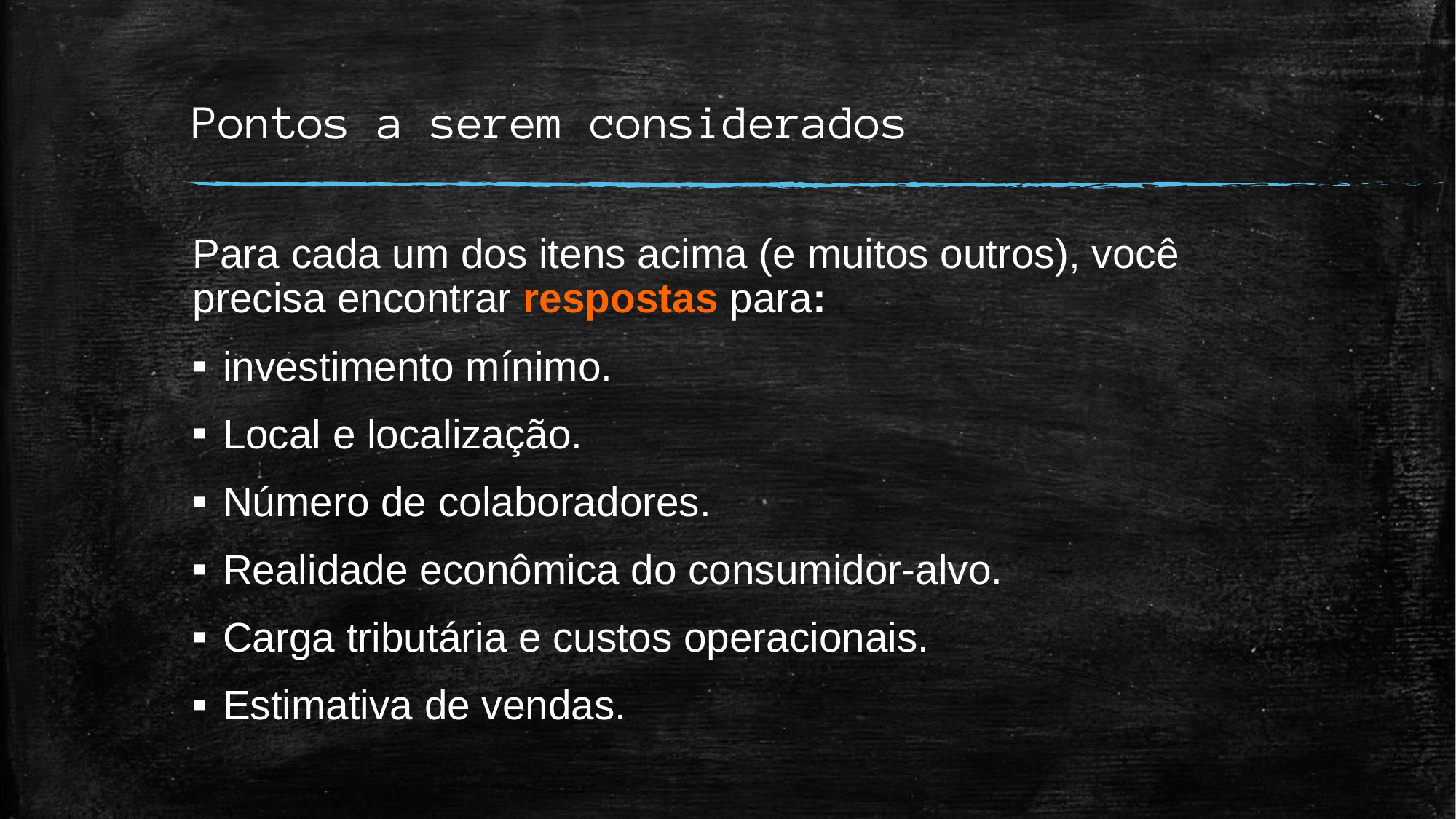

# Pontos a serem considerados
Para cada um dos itens acima (e muitos outros), você precisa encontrar respostas para:
investimento mínimo.
Local e localização.
Número de colaboradores.
Realidade econômica do consumidor-alvo.
Carga tributária e custos operacionais.
Estimativa de vendas.